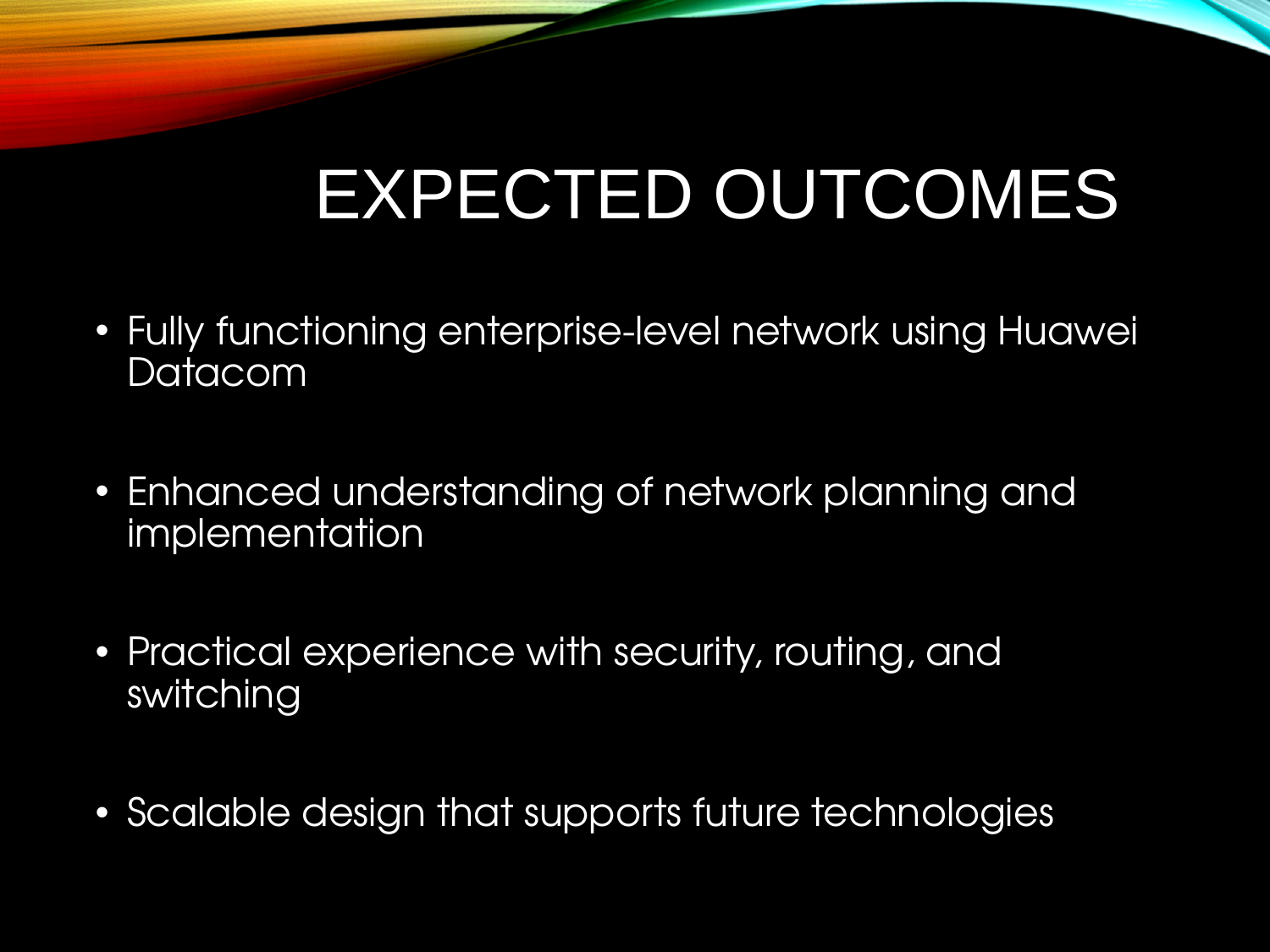

# Expected Outcomes
Fully functioning enterprise-level network using Huawei Datacom

Enhanced understanding of network planning and implementation

Practical experience with security, routing, and switching

Scalable design that supports future technologies